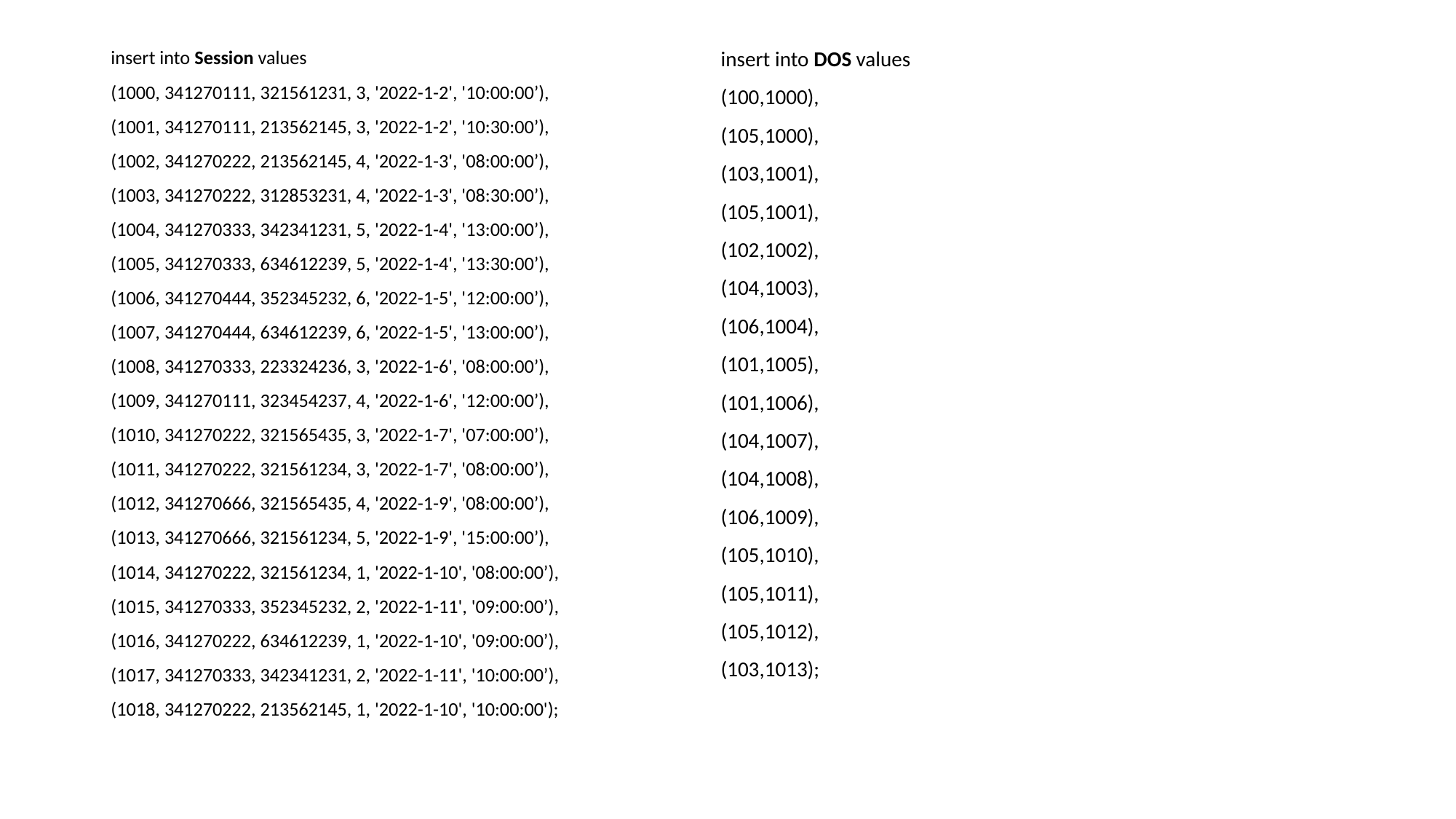

insert into Session values
(1000, 341270111, 321561231, 3, '2022-1-2', '10:00:00’),
(1001, 341270111, 213562145, 3, '2022-1-2', '10:30:00’),
(1002, 341270222, 213562145, 4, '2022-1-3', '08:00:00’),
(1003, 341270222, 312853231, 4, '2022-1-3', '08:30:00’),
(1004, 341270333, 342341231, 5, '2022-1-4', '13:00:00’),
(1005, 341270333, 634612239, 5, '2022-1-4', '13:30:00’),
(1006, 341270444, 352345232, 6, '2022-1-5', '12:00:00’),
(1007, 341270444, 634612239, 6, '2022-1-5', '13:00:00’),
(1008, 341270333, 223324236, 3, '2022-1-6', '08:00:00’),
(1009, 341270111, 323454237, 4, '2022-1-6', '12:00:00’),
(1010, 341270222, 321565435, 3, '2022-1-7', '07:00:00’),
(1011, 341270222, 321561234, 3, '2022-1-7', '08:00:00’),
(1012, 341270666, 321565435, 4, '2022-1-9', '08:00:00’),
(1013, 341270666, 321561234, 5, '2022-1-9', '15:00:00’),
(1014, 341270222, 321561234, 1, '2022-1-10', '08:00:00’),
(1015, 341270333, 352345232, 2, '2022-1-11', '09:00:00’),
(1016, 341270222, 634612239, 1, '2022-1-10', '09:00:00’),
(1017, 341270333, 342341231, 2, '2022-1-11', '10:00:00’),
(1018, 341270222, 213562145, 1, '2022-1-10', '10:00:00');
insert into DOS values
(100,1000),
(105,1000),
(103,1001),
(105,1001),
(102,1002),
(104,1003),
(106,1004),
(101,1005),
(101,1006),
(104,1007),
(104,1008),
(106,1009),
(105,1010),
(105,1011),
(105,1012),
(103,1013);